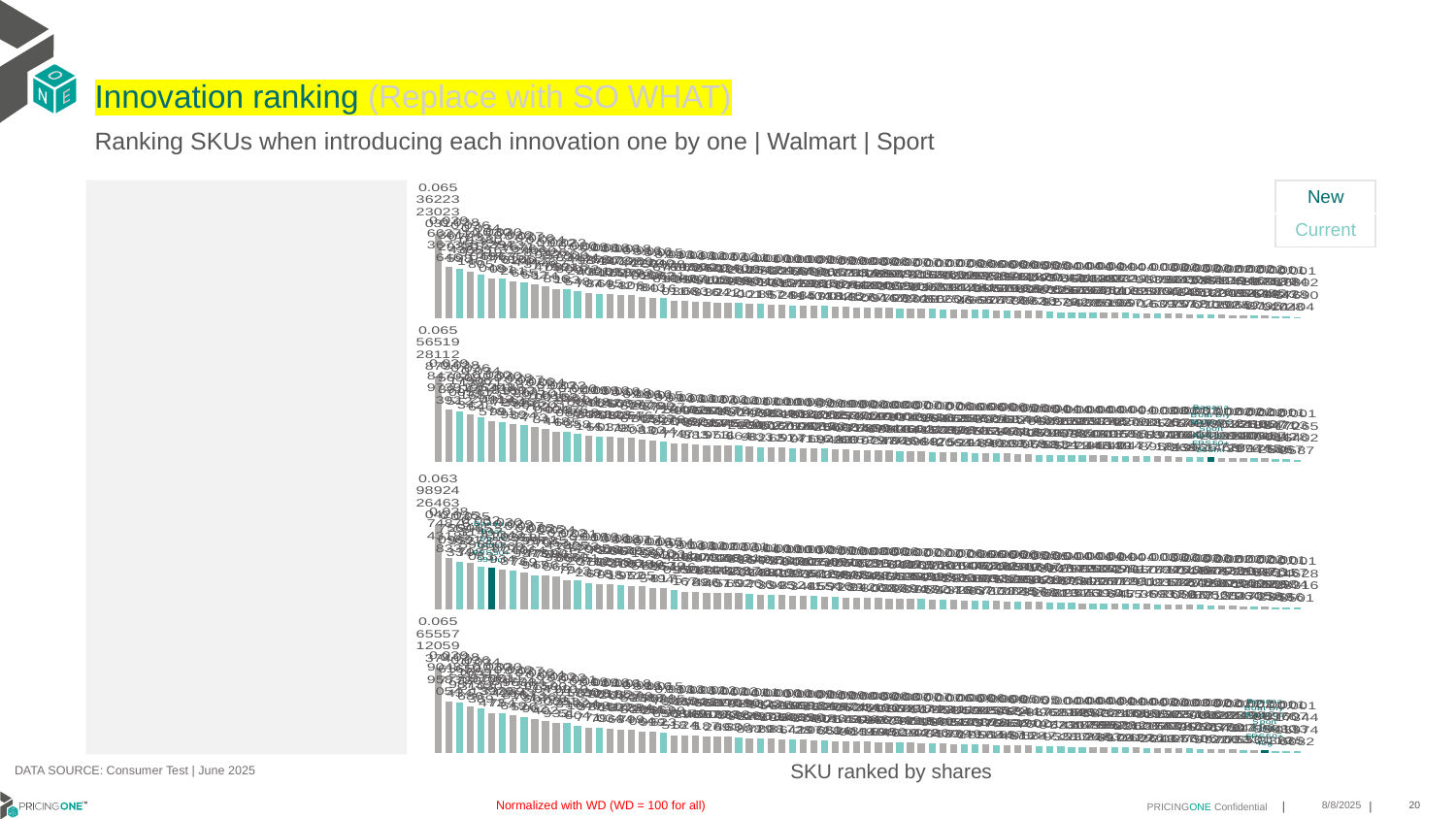

# Innovation ranking (Replace with SO WHAT)
Ranking SKUs when introducing each innovation one by one | Walmart | Sport

| New |
| --- |
| Current |

### Chart

| Category | Banana Boat Aqua Protect Sport Spray FPS50+ 250ml |
|---|---|
| Nivea Sun Protection & Hydration Cream FPS50+ 200ml | 0.06536223230230306 |
| Nivea Sun Protect & Refresh Sport Lotion FPS50 200ml | 0.03966271367356459 |
| Banana Boat Advanced Protection Lotion FPS50+ 240ml | 0.03836174293815978 |
| Nivea Sun Protection Sensitive Skin Gel FPS50+ 200ml | 0.03607233436651456 |
| Hawaiian Tropic Sheer Touch Lotion FPS50+ 240ml | 0.034013809241980546 |
| Nivea Sun Protection & Hydration Lotion FPS50+ 125ml | 0.030872540497704756 |
| Hawaiian Tropic Ozono Lotion FPS50+ 240ml | 0.030539736863509075 |
| Caribbean Beach Sport Cream FPS50+ 250g | 0.028715717616526144 |
| Hawaiian Tropic Island Sport Lotion FPS50 240ml | 0.027767636249266498 |
| Caribbean Beach Ultra Cream FPS50+ 250g | 0.026240694447655158 |
| Nuvel Suncare Ultra Protection FPS50 120ml | 0.024872263748717403 |
| Nivea Sun Protect & Refresh Sport Invisible Spray FPS50 200ml | 0.02293276475818955 |
| Banana Boat Aqua Protect Sport Lotion FPS50+ 236ml | 0.022573090821618305 |
| Banana Boat Aqua Protect Cream FPS50+ 236ml | 0.020834246007254763 |
| La Roche Posay Anthelios Uvmune 400 Fluid FPS50+ 50ml | 0.019447582905170676 |
| Hawaiian Tropic Sheer Touch Lotion FPS30 240ml | 0.018987874326984407 |
| Nuvel Suncare Mineral FPS50 120ml | 0.01894073010596945 |
| Nivea Sun Protect & Refresh Sport Spray FPS50 200ml | 0.018147981155954222 |
| Caribbean Beach Sport Cream FPS50+ 150g | 0.018017696279230565 |
| Nivea Sun Babies & Kids Lotion FPS50+ 200ml | 0.01644770476537804 |
| Caribbean Beach Advanced Protection Cream FPS50+ 150g | 0.016220499108284315 |
| Banana Boat Aqua Protect Kids Cream FPS50+ 236ml | 0.015569382063101598 |
| Nivea Sun Kids Protect & Sensitive Spray FPS50+ 200ml | 0.013676086106001092 |
| Caribbean Beach Kids Cream FPS50+ 250g | 0.013471504046730616 |
| Neutrogena Sun Fresh Cream FPS50 200ml | 0.01306860050416828 |
| Nuvel Suncare Kids Protection FPS50 120ml | 0.012724309590591565 |
| Nuvel Suncare 2 in 1 FPS50 120ml | 0.012550849118430438 |
| Eucerin Gel-Cream FPS50+ 50ml | 0.012502400437922232 |
| Hawaiian Tropic Sheer Touch Lotion FPS50 120ml | 0.012125100005810996 |
| La Roche Posay Anthelios XL Gel-Cream FPS50+ 50ml | 0.011288148897400077 |
| Banana Boat Dry Balance Sport Spray FPS50 170ml | 0.011125429691021947 |
| Neutrogena Sun Fresh Cream FPS50 120ml | 0.010878345106686739 |
| L'Oréal Paris UV DEFENDER Colored Fluid FPS50+ 40g | 0.010520933315452398 |
| Hawaiian Tropic Silk Hydration Lotion FPS50 180ml | 0.01032764612232844 |
| Nivea Sun Face Shine Control FPS50+ 50ml | 0.0101585967598985 |
| Nivea Sun Kids Swim & Play Gel FPS50+ 150ml | 0.009880067826714037 |
| Hawaiian Tropic Ozono Lotion FPS50+ 120ml | 0.009790159025647383 |
| Garnier Super UV Serum FPS50+ 40ml | 0.009187718142691823 |
| Equate Sport Lotion FPS30 237ml | 0.00916793830440145 |
| Isdin Fotoprotector Fusion Water Magic Light FPS50+ 50ml | 0.008828540768048265 |
| Nivea Sun Face Sensitive Skin FPS50 50ml | 0.008711987628432666 |
| Isdin Fotoprotector Fusion Water FPS50+ 50ml | 0.008408504200300438 |
| Caribbean Beach Kids Cream FPS50+ 150g | 0.00826938420099167 |
| Banana Boat Kids Sport Lotion FPS50 180ml | 0.007956923355079993 |
| Nivea Sun Face Stain Control FPS50+ 40ml | 0.007917231731128337 |
| Caribbean Beach Vitamin E Face Cream FPS50+ 85ml | 0.007731532009720283 |
| Banana Boat Dry Balance Sport Lotion FPS50+ 180ml | 0.007416858302306601 |
| Banana Boat Aqua Protect Sport Spray FPS50+ 240ml | 0.007155193651431247 |
| Equate Ultra Spray FPS50 156g | 0.007146397093206067 |
| Isdin Fotoprotector Face and Body Gel-Cream FPS50+ 250ml | 0.006922890814835996 |
| Hawaiian Tropic Ozono Duo Defense Lotion FPS50+ 180ml | 0.006849362224149646 |
| Banana Boat Aqua Protect Spray FPS50+ 170g | 0.006599584957366673 |
| Caribbean Beach Cuidado Face Cream FPS50+ 85ml | 0.0065740730509928754 |
| Banana Boat Kids Sport Spray FPS50 170g | 0.006229254575907222 |
| Equate Kids Lotion FPS50 237ml | 0.006199356016977685 |
| Nivea Sun Face Fluid Invisible FPS50+ 40ml | 0.005944126826930822 |
| Garnier Super UV Cream FPS50+ 40g | 0.005838308997666331 |
| Banana Boat Mineral Sensitive Lotion FPS50 180ml | 0.005240712885591001 |
| Hawaiian Tropic Argan Spray FPS15 220ml | 0.004931436323782791 |
| Hawaiian Tropic Island Sport Spray FPS50 220ml | 0.004924212260352821 |
| Banana Boat Advanced Protection Sport Roll-on FPS50+ 75ml | 0.004668442665394282 |
| Banana Boat Aqua Protect Sport Spray FPS50+ 170g | 0.0046283362431988485 |
| Avène Emulsion Mat Perfect Cream FPS50+ 50ml | 0.004613568665470049 |
| Avene Emulsion Ultra-Mat Fluid FPS50+ 50ml | 0.004540728711251027 |
| Hawaiian Tropic Ozono Spray FPS50+ 180ml | 0.004403293016210666 |
| Banana Boat Mineral Kids Lotion FPS50 180ml | 0.004331702089969023 |
| Vaseline Tone-up Cream FPS50+ 50ml | 0.004201387974998573 |
| Banana Boat Aqua Protect Kids Spray FPS50+ 170g | 0.0039635455804163935 |
| Vaseline Daily Use FPS50+ 50ml | 0.0038082137550603306 |
| Australian Gold Extreme Sport Spray FPS50 170g | 0.0037862584723725662 |
| Neutrogena Mineral Ultra Sheer Stick FPS50 42g | 0.003520284145870123 |
| Banana Boat Advanced Protection Face Fluid FPS50+ 50ml | 0.003430873421376813 |
| Banana Boat Kids Sport Roll-on FPS50+ 75ml | 0.003238118517607054 |
| Equate Sport Spray FPS30 156g | 0.00289426182481302 |
| Vaseline Sunscreen Stick FPS50+ 15g | 0.0027879423092293546 |
| Equate Kids Stick FPS50 42g | 0.002619467103006623 |
| Beautycare Sensitive Face Lotion FPS50+ 50ml | 0.002413707543849104 |
| Ocean Potion Spray FPS30 156g | 0.002397423644527952 |
| Hawaiian Tropic Mineral Brush FPS30 4.25g | 0.0018758951833924044 |
| Beautycare Antioxidant Face Lotion FPS50+ 50ml | 0.0018678442428472792 |
| Beautycare Matte Face Lotion FPS30 50ml | 0.0011680257690040439 |

### Chart

| Category | Banana Boat Dry Balance Sport Aerosol FPS50+ 200ml |
|---|---|
| Nivea Sun Protection & Hydration Cream FPS50+ 200ml | 0.0655651928112879 |
| Nivea Sun Protect & Refresh Sport Lotion FPS50 200ml | 0.039847039739139174 |
| Banana Boat Advanced Protection Lotion FPS50+ 240ml | 0.038565093914451204 |
| Nivea Sun Protection Sensitive Skin Gel FPS50+ 200ml | 0.03617906005413418 |
| Hawaiian Tropic Sheer Touch Lotion FPS50+ 240ml | 0.034138711687364626 |
| Nivea Sun Protection & Hydration Lotion FPS50+ 125ml | 0.03095203204135775 |
| Hawaiian Tropic Ozono Lotion FPS50+ 240ml | 0.030644884814399084 |
| Caribbean Beach Sport Cream FPS50+ 250g | 0.0288160272646939 |
| Hawaiian Tropic Island Sport Lotion FPS50 240ml | 0.027917753322502414 |
| Caribbean Beach Ultra Cream FPS50+ 250g | 0.02630410667207728 |
| Nuvel Suncare Ultra Protection FPS50 120ml | 0.02491035782213411 |
| Nivea Sun Protect & Refresh Sport Invisible Spray FPS50 200ml | 0.023001520404544826 |
| Banana Boat Aqua Protect Sport Lotion FPS50+ 236ml | 0.02272261023766654 |
| Banana Boat Aqua Protect Cream FPS50+ 236ml | 0.02097604080183576 |
| La Roche Posay Anthelios Uvmune 400 Fluid FPS50+ 50ml | 0.019506785849114385 |
| Hawaiian Tropic Sheer Touch Lotion FPS30 240ml | 0.019041428383455055 |
| Nuvel Suncare Mineral FPS50 120ml | 0.01898563751230305 |
| Nivea Sun Protect & Refresh Sport Spray FPS50 200ml | 0.018250089895478036 |
| Caribbean Beach Sport Cream FPS50+ 150g | 0.018075775267695254 |
| Nivea Sun Babies & Kids Lotion FPS50+ 200ml | 0.01652076674210825 |
| Caribbean Beach Advanced Protection Cream FPS50+ 150g | 0.016257993655310284 |
| Banana Boat Aqua Protect Kids Cream FPS50+ 236ml | 0.01567427252760442 |
| Nivea Sun Kids Protect & Sensitive Spray FPS50+ 200ml | 0.01372843628487794 |
| Caribbean Beach Kids Cream FPS50+ 250g | 0.013540020009246966 |
| Neutrogena Sun Fresh Cream FPS50 200ml | 0.013096007350138338 |
| Nuvel Suncare Kids Protection FPS50 120ml | 0.012769249456715724 |
| Nuvel Suncare 2 in 1 FPS50 120ml | 0.012594677357595317 |
| Eucerin Gel-Cream FPS50+ 50ml | 0.012528764045710988 |
| Hawaiian Tropic Sheer Touch Lotion FPS50 120ml | 0.012157474459066371 |
| La Roche Posay Anthelios XL Gel-Cream FPS50+ 50ml | 0.011307202969598038 |
| Banana Boat Dry Balance Sport Spray FPS50 170ml | 0.011245952307283303 |
| Neutrogena Sun Fresh Cream FPS50 120ml | 0.010908343007721248 |
| L'Oréal Paris UV DEFENDER Colored Fluid FPS50+ 40g | 0.010561406160165064 |
| Hawaiian Tropic Silk Hydration Lotion FPS50 180ml | 0.010349622210997736 |
| Nivea Sun Face Shine Control FPS50+ 50ml | 0.010181662596797645 |
| Nivea Sun Kids Swim & Play Gel FPS50+ 150ml | 0.009924261208941158 |
| Hawaiian Tropic Ozono Lotion FPS50+ 120ml | 0.009820024015319237 |
| Equate Sport Lotion FPS30 237ml | 0.00921356250929488 |
| Garnier Super UV Serum FPS50+ 40ml | 0.009205375608120304 |
| Isdin Fotoprotector Fusion Water Magic Light FPS50+ 50ml | 0.008854350314968522 |
| Nivea Sun Face Sensitive Skin FPS50 50ml | 0.008730277755007785 |
| Isdin Fotoprotector Fusion Water FPS50+ 50ml | 0.008444048899497965 |
| Caribbean Beach Kids Cream FPS50+ 150g | 0.008299006701824862 |
| Banana Boat Kids Sport Lotion FPS50 180ml | 0.008020078601478457 |
| Nivea Sun Face Stain Control FPS50+ 40ml | 0.007933024360472036 |
| Caribbean Beach Vitamin E Face Cream FPS50+ 85ml | 0.007748934663169891 |
| Banana Boat Dry Balance Sport Lotion FPS50+ 180ml | 0.007496084457864201 |
| Equate Ultra Spray FPS50 156g | 0.007168621388287503 |
| Isdin Fotoprotector Face and Body Gel-Cream FPS50+ 250ml | 0.006947356239820631 |
| Hawaiian Tropic Ozono Duo Defense Lotion FPS50+ 180ml | 0.006868572669459441 |
| Banana Boat Aqua Protect Spray FPS50+ 170g | 0.006634675470529183 |
| Caribbean Beach Cuidado Face Cream FPS50+ 85ml | 0.0065952735524189565 |
| Banana Boat Kids Sport Spray FPS50 170g | 0.006300115134784906 |
| Equate Kids Lotion FPS50 237ml | 0.006226876103163927 |
| Nivea Sun Face Fluid Invisible FPS50+ 40ml | 0.005961445408303207 |
| Garnier Super UV Cream FPS50+ 40g | 0.005854095616395775 |
| Banana Boat Mineral Sensitive Lotion FPS50 180ml | 0.005274867080295825 |
| Hawaiian Tropic Argan Spray FPS15 220ml | 0.004952913511775814 |
| Hawaiian Tropic Island Sport Spray FPS50 220ml | 0.004948597969883341 |
| Banana Boat Advanced Protection Sport Roll-on FPS50+ 75ml | 0.004722074675552105 |
| Banana Boat Aqua Protect Sport Spray FPS50+ 170g | 0.004658810389727335 |
| Avène Emulsion Mat Perfect Cream FPS50+ 50ml | 0.004623379143124483 |
| Avene Emulsion Ultra-Mat Fluid FPS50+ 50ml | 0.004557887069784541 |
| Hawaiian Tropic Ozono Spray FPS50+ 180ml | 0.004424650406851388 |
| Banana Boat Mineral Kids Lotion FPS50 180ml | 0.004365790155540136 |
| Vaseline Tone-up Cream FPS50+ 50ml | 0.004220603780184769 |
| Banana Boat Aqua Protect Kids Spray FPS50+ 170g | 0.003995673459090119 |
| Vaseline Daily Use FPS50+ 50ml | 0.0038187615802895776 |
| Australian Gold Extreme Sport Spray FPS50 170g | 0.0038125783784184004 |
| Neutrogena Mineral Ultra Sheer Stick FPS50 42g | 0.0035277494754726827 |
| Banana Boat Advanced Protection Face Fluid FPS50+ 50ml | 0.0034540430444139577 |
| Banana Boat Kids Sport Roll-on FPS50+ 75ml | 0.00326874680419626 |
| Banana Boat Dry Balance Sport Aerosol FPS50+ 200ml | 0.003186637580987215 |
| Equate Sport Spray FPS30 156g | 0.0029072222984146815 |
| Vaseline Sunscreen Stick FPS50+ 15g | 0.0028016118990728026 |
| Equate Kids Stick FPS50 42g | 0.0026325132400397576 |
| Beautycare Sensitive Face Lotion FPS50+ 50ml | 0.002426055306109444 |
| Ocean Potion Spray FPS30 156g | 0.0024163737457175505 |
| Hawaiian Tropic Mineral Brush FPS30 4.25g | 0.0018847104012258491 |
| Beautycare Antioxidant Face Lotion FPS50+ 50ml | 0.0018770366478506667 |
| Beautycare Matte Face Lotion FPS30 50ml | 0.001172651640285866 |

### Chart

| Category | Banana Boat Sport Lotion FPS50+ 354ml |
|---|---|
| Nivea Sun Protection & Hydration Cream FPS50+ 200ml | 0.06398924264630415 |
| Nivea Sun Protect & Refresh Sport Lotion FPS50 200ml | 0.03874876431858327 |
| Banana Boat Advanced Protection Lotion FPS50+ 240ml | 0.03575644098913341 |
| Nivea Sun Protection Sensitive Skin Gel FPS50+ 200ml | 0.03529085952737983 |
| Hawaiian Tropic Sheer Touch Lotion FPS50+ 240ml | 0.03231437596500832 |
| Banana Boat Sport Lotion FPS50+ 354ml | 0.031944904622885496 |
| Nivea Sun Protection & Hydration Lotion FPS50+ 125ml | 0.030413426176993403 |
| Hawaiian Tropic Ozono Lotion FPS50+ 240ml | 0.029202318773337326 |
| Caribbean Beach Sport Cream FPS50+ 250g | 0.02789585240647686 |
| Hawaiian Tropic Island Sport Lotion FPS50 240ml | 0.025799729573194718 |
| Caribbean Beach Ultra Cream FPS50+ 250g | 0.025706854709069592 |
| Nuvel Suncare Ultra Protection FPS50 120ml | 0.024705377596556756 |
| Nivea Sun Protect & Refresh Sport Invisible Spray FPS50 200ml | 0.022418259366978964 |
| Banana Boat Aqua Protect Sport Lotion FPS50+ 236ml | 0.021742736695174198 |
| Banana Boat Aqua Protect Cream FPS50+ 236ml | 0.019770852071223755 |
| La Roche Posay Anthelios Uvmune 400 Fluid FPS50+ 50ml | 0.01929608370296782 |
| Nuvel Suncare Mineral FPS50 120ml | 0.01873287595559581 |
| Hawaiian Tropic Sheer Touch Lotion FPS30 240ml | 0.018286890279615723 |
| Caribbean Beach Sport Cream FPS50+ 150g | 0.01766455380789516 |
| Nivea Sun Protect & Refresh Sport Spray FPS50 200ml | 0.01760220051402047 |
| Nivea Sun Babies & Kids Lotion FPS50+ 200ml | 0.016155705726254934 |
| Caribbean Beach Advanced Protection Cream FPS50+ 150g | 0.015991035957981684 |
| Banana Boat Aqua Protect Kids Cream FPS50+ 236ml | 0.014932119514645029 |
| Nivea Sun Kids Protect & Sensitive Spray FPS50+ 200ml | 0.013420900950616665 |
| Caribbean Beach Kids Cream FPS50+ 250g | 0.01318370939447894 |
| Neutrogena Sun Fresh Cream FPS50 200ml | 0.012804526174448586 |
| Nuvel Suncare Kids Protection FPS50 120ml | 0.01247146832324072 |
| Eucerin Gel-Cream FPS50+ 50ml | 0.01244086075635146 |
| Nuvel Suncare 2 in 1 FPS50 120ml | 0.012393214428760228 |
| Hawaiian Tropic Sheer Touch Lotion FPS50 120ml | 0.011898492213692585 |
| La Roche Posay Anthelios XL Gel-Cream FPS50+ 50ml | 0.01115487074107355 |
| Banana Boat Dry Balance Sport Spray FPS50 170ml | 0.010993581082033424 |
| Neutrogena Sun Fresh Cream FPS50 120ml | 0.010737078819399547 |
| L'Oréal Paris UV DEFENDER Colored Fluid FPS50+ 40g | 0.010414904281833235 |
| Nivea Sun Face Shine Control FPS50+ 50ml | 0.010048071276734375 |
| Hawaiian Tropic Silk Hydration Lotion FPS50 180ml | 0.010002549351240952 |
| Nivea Sun Kids Swim & Play Gel FPS50+ 150ml | 0.009805653416485538 |
| Hawaiian Tropic Ozono Lotion FPS50+ 120ml | 0.009630914238459364 |
| Garnier Super UV Serum FPS50+ 40ml | 0.009110053980572826 |
| Equate Sport Lotion FPS30 237ml | 0.008853133568420995 |
| Isdin Fotoprotector Fusion Water Magic Light FPS50+ 50ml | 0.008707331992894283 |
| Nivea Sun Face Sensitive Skin FPS50 50ml | 0.00862251736718003 |
| Isdin Fotoprotector Fusion Water FPS50+ 50ml | 0.008297284554203874 |
| Caribbean Beach Kids Cream FPS50+ 150g | 0.008181284359530892 |
| Nivea Sun Face Stain Control FPS50+ 40ml | 0.007848733530288941 |
| Banana Boat Kids Sport Lotion FPS50 180ml | 0.007826571488107273 |
| Caribbean Beach Vitamin E Face Cream FPS50+ 85ml | 0.007608665499695917 |
| Banana Boat Dry Balance Sport Lotion FPS50+ 180ml | 0.0071210104837850395 |
| Equate Ultra Spray FPS50 156g | 0.007081642853341755 |
| Isdin Fotoprotector Face and Body Gel-Cream FPS50+ 250ml | 0.006821082921831854 |
| Hawaiian Tropic Ozono Duo Defense Lotion FPS50+ 180ml | 0.006690628919828672 |
| Banana Boat Aqua Protect Spray FPS50+ 170g | 0.0064768958033637695 |
| Caribbean Beach Cuidado Face Cream FPS50+ 85ml | 0.006422226893778014 |
| Equate Kids Lotion FPS50 237ml | 0.006048597539913823 |
| Banana Boat Kids Sport Spray FPS50 170g | 0.006048498386827879 |
| Nivea Sun Face Fluid Invisible FPS50+ 40ml | 0.005850241358284565 |
| Garnier Super UV Cream FPS50+ 40g | 0.005786078313838677 |
| Banana Boat Mineral Sensitive Lotion FPS50 180ml | 0.005109375409028911 |
| Hawaiian Tropic Argan Spray FPS15 220ml | 0.004824545187568128 |
| Hawaiian Tropic Island Sport Spray FPS50 220ml | 0.004821721893432308 |
| Avène Emulsion Mat Perfect Cream FPS50+ 50ml | 0.004597913731795758 |
| Banana Boat Advanced Protection Sport Roll-on FPS50+ 75ml | 0.004593363699644389 |
| Banana Boat Aqua Protect Sport Spray FPS50+ 170g | 0.00455075472775118 |
| Avene Emulsion Ultra-Mat Fluid FPS50+ 50ml | 0.004504983391213007 |
| Hawaiian Tropic Ozono Spray FPS50+ 180ml | 0.004327017779364548 |
| Banana Boat Mineral Kids Lotion FPS50 180ml | 0.0042466008911477395 |
| Vaseline Tone-up Cream FPS50+ 50ml | 0.0041733052427275 |
| Banana Boat Aqua Protect Kids Spray FPS50+ 170g | 0.0038778480238369256 |
| Vaseline Daily Use FPS50+ 50ml | 0.0037822509174981213 |
| Australian Gold Extreme Sport Spray FPS50 170g | 0.003717732132026575 |
| Neutrogena Mineral Ultra Sheer Stick FPS50 42g | 0.003501905727508648 |
| Banana Boat Advanced Protection Face Fluid FPS50+ 50ml | 0.0033449036485977994 |
| Banana Boat Kids Sport Roll-on FPS50+ 75ml | 0.0031367920210805555 |
| Equate Sport Spray FPS30 156g | 0.002848222582871345 |
| Vaseline Sunscreen Stick FPS50+ 15g | 0.0027439090254203955 |
| Equate Kids Stick FPS50 42g | 0.0025725066059706435 |
| Beautycare Sensitive Face Lotion FPS50+ 50ml | 0.0023916710122230543 |
| Ocean Potion Spray FPS30 156g | 0.0023647634989735827 |
| Hawaiian Tropic Mineral Brush FPS30 4.25g | 0.0018353155663238274 |
| Beautycare Antioxidant Face Lotion FPS50+ 50ml | 0.0018215782904956563 |
| Beautycare Matte Face Lotion FPS30 50ml | 0.0011462828316850073 |

### Chart

| Category | Banana Boat Dry Balance Sport Stick FPS50+ 40g |
|---|---|
| Nivea Sun Protection & Hydration Cream FPS50+ 200ml | 0.06565557120593744 |
| Nivea Sun Protect & Refresh Sport Lotion FPS50 200ml | 0.039904839583005385 |
| Banana Boat Advanced Protection Lotion FPS50+ 240ml | 0.03861650777804344 |
| Nivea Sun Protection Sensitive Skin Gel FPS50+ 200ml | 0.03621659987396859 |
| Hawaiian Tropic Sheer Touch Lotion FPS50+ 240ml | 0.03420311310303885 |
| Nivea Sun Protection & Hydration Lotion FPS50+ 125ml | 0.03097071139704724 |
| Hawaiian Tropic Ozono Lotion FPS50+ 240ml | 0.030708113325975377 |
| Caribbean Beach Sport Cream FPS50+ 250g | 0.02884774420436485 |
| Hawaiian Tropic Island Sport Lotion FPS50 240ml | 0.02796384816735255 |
| Caribbean Beach Ultra Cream FPS50+ 250g | 0.026317377312696164 |
| Nuvel Suncare Ultra Protection FPS50 120ml | 0.024915905077840247 |
| Nivea Sun Protect & Refresh Sport Invisible Spray FPS50 200ml | 0.02304110303319326 |
| Banana Boat Aqua Protect Sport Lotion FPS50+ 236ml | 0.022799193253250978 |
| Banana Boat Aqua Protect Cream FPS50+ 236ml | 0.02101720313246041 |
| La Roche Posay Anthelios Uvmune 400 Fluid FPS50+ 50ml | 0.01953308164087714 |
| Hawaiian Tropic Sheer Touch Lotion FPS30 240ml | 0.019072513774179012 |
| Nuvel Suncare Mineral FPS50 120ml | 0.018981053659303363 |
| Nivea Sun Protect & Refresh Sport Spray FPS50 200ml | 0.018265271922368414 |
| Caribbean Beach Sport Cream FPS50+ 150g | 0.01808300373847985 |
| Nivea Sun Babies & Kids Lotion FPS50+ 200ml | 0.016535888399406392 |
| Caribbean Beach Advanced Protection Cream FPS50+ 150g | 0.01625574208539993 |
| Banana Boat Aqua Protect Kids Cream FPS50+ 236ml | 0.01570285286995226 |
| Nivea Sun Kids Protect & Sensitive Spray FPS50+ 200ml | 0.013753956508551764 |
| Caribbean Beach Kids Cream FPS50+ 250g | 0.013546049814052392 |
| Neutrogena Sun Fresh Cream FPS50 200ml | 0.013110332965049975 |
| Nuvel Suncare Kids Protection FPS50 120ml | 0.012766874367818724 |
| Nuvel Suncare 2 in 1 FPS50 120ml | 0.0125880356273269 |
| Eucerin Gel-Cream FPS50+ 50ml | 0.012539641633346334 |
| Hawaiian Tropic Sheer Touch Lotion FPS50 120ml | 0.01217030859663079 |
| La Roche Posay Anthelios XL Gel-Cream FPS50+ 50ml | 0.011319109028088786 |
| Banana Boat Dry Balance Sport Spray FPS50 170ml | 0.011293223756372945 |
| Neutrogena Sun Fresh Cream FPS50 120ml | 0.010914754971680844 |
| L'Oréal Paris UV DEFENDER Colored Fluid FPS50+ 40g | 0.010569061964881676 |
| Hawaiian Tropic Silk Hydration Lotion FPS50 180ml | 0.010365651986564091 |
| Nivea Sun Face Shine Control FPS50+ 50ml | 0.010185968239828015 |
| Nivea Sun Kids Swim & Play Gel FPS50+ 150ml | 0.009931343709329712 |
| Hawaiian Tropic Ozono Lotion FPS50+ 120ml | 0.009830630014606812 |
| Equate Sport Lotion FPS30 237ml | 0.009222976014585257 |
| Garnier Super UV Serum FPS50+ 40ml | 0.009206217678084798 |
| Isdin Fotoprotector Fusion Water Magic Light FPS50+ 50ml | 0.008862441431690493 |
| Nivea Sun Face Sensitive Skin FPS50 50ml | 0.008733461484615485 |
| Isdin Fotoprotector Fusion Water FPS50+ 50ml | 0.00845120696631598 |
| Caribbean Beach Kids Cream FPS50+ 150g | 0.008291286229484515 |
| Banana Boat Kids Sport Lotion FPS50 180ml | 0.008036430738940281 |
| Nivea Sun Face Stain Control FPS50+ 40ml | 0.007932183721881043 |
| Caribbean Beach Vitamin E Face Cream FPS50+ 85ml | 0.007747749018424222 |
| Banana Boat Dry Balance Sport Lotion FPS50+ 180ml | 0.007514230153907856 |
| Equate Ultra Spray FPS50 156g | 0.007172319971484394 |
| Isdin Fotoprotector Face and Body Gel-Cream FPS50+ 250ml | 0.00695411993105839 |
| Hawaiian Tropic Ozono Duo Defense Lotion FPS50+ 180ml | 0.006884784557170489 |
| Banana Boat Aqua Protect Spray FPS50+ 170g | 0.006659655808817167 |
| Caribbean Beach Cuidado Face Cream FPS50+ 85ml | 0.006594573302895677 |
| Banana Boat Kids Sport Spray FPS50 170g | 0.006315525765691442 |
| Equate Kids Lotion FPS50 237ml | 0.006233737943615573 |
| Nivea Sun Face Fluid Invisible FPS50+ 40ml | 0.005963443132148153 |
| Garnier Super UV Cream FPS50+ 40g | 0.005854175190291278 |
| Banana Boat Mineral Sensitive Lotion FPS50 180ml | 0.005286737600158471 |
| Hawaiian Tropic Island Sport Spray FPS50 220ml | 0.004962335838764794 |
| Hawaiian Tropic Argan Spray FPS15 220ml | 0.004962280773195278 |
| Banana Boat Aqua Protect Sport Spray FPS50+ 170g | 0.004691456330735171 |
| Banana Boat Advanced Protection Sport Roll-on FPS50+ 75ml | 0.004689034217623958 |
| Avène Emulsion Mat Perfect Cream FPS50+ 50ml | 0.004625764676512481 |
| Avene Emulsion Ultra-Mat Fluid FPS50+ 50ml | 0.004557754599223631 |
| Hawaiian Tropic Ozono Spray FPS50+ 180ml | 0.00443218955236972 |
| Banana Boat Mineral Kids Lotion FPS50 180ml | 0.004374789621210012 |
| Vaseline Tone-up Cream FPS50+ 50ml | 0.004216162212324291 |
| Banana Boat Aqua Protect Kids Spray FPS50+ 170g | 0.004006599606269263 |
| Vaseline Daily Use FPS50+ 50ml | 0.003819561274326188 |
| Australian Gold Extreme Sport Spray FPS50 170g | 0.003813231503124339 |
| Neutrogena Mineral Ultra Sheer Stick FPS50 42g | 0.0035305766087067683 |
| Banana Boat Advanced Protection Face Fluid FPS50+ 50ml | 0.0034551607483256056 |
| Banana Boat Kids Sport Roll-on FPS50+ 75ml | 0.0032711625205730454 |
| Equate Sport Spray FPS30 156g | 0.002908229573757217 |
| Vaseline Sunscreen Stick FPS50+ 15g | 0.0028028538752970606 |
| Equate Kids Stick FPS50 42g | 0.00263238178977023 |
| Beautycare Sensitive Face Lotion FPS50+ 50ml | 0.002424904317175332 |
| Ocean Potion Spray FPS30 156g | 0.0024134284738650063 |
| Banana Boat Dry Balance Sport Stick FPS50+ 40g | 0.0020674150094883072 |
| Hawaiian Tropic Mineral Brush FPS30 4.25g | 0.00188376850303119 |
| Beautycare Antioxidant Face Lotion FPS50+ 50ml | 0.0018760794133383491 |
| Beautycare Matte Face Lotion FPS30 50ml | 0.0011734405974608184 |
DATA SOURCE: Consumer Test | June 2025
SKU ranked by shares
Normalized with WD (WD = 100 for all)
8/8/2025
20